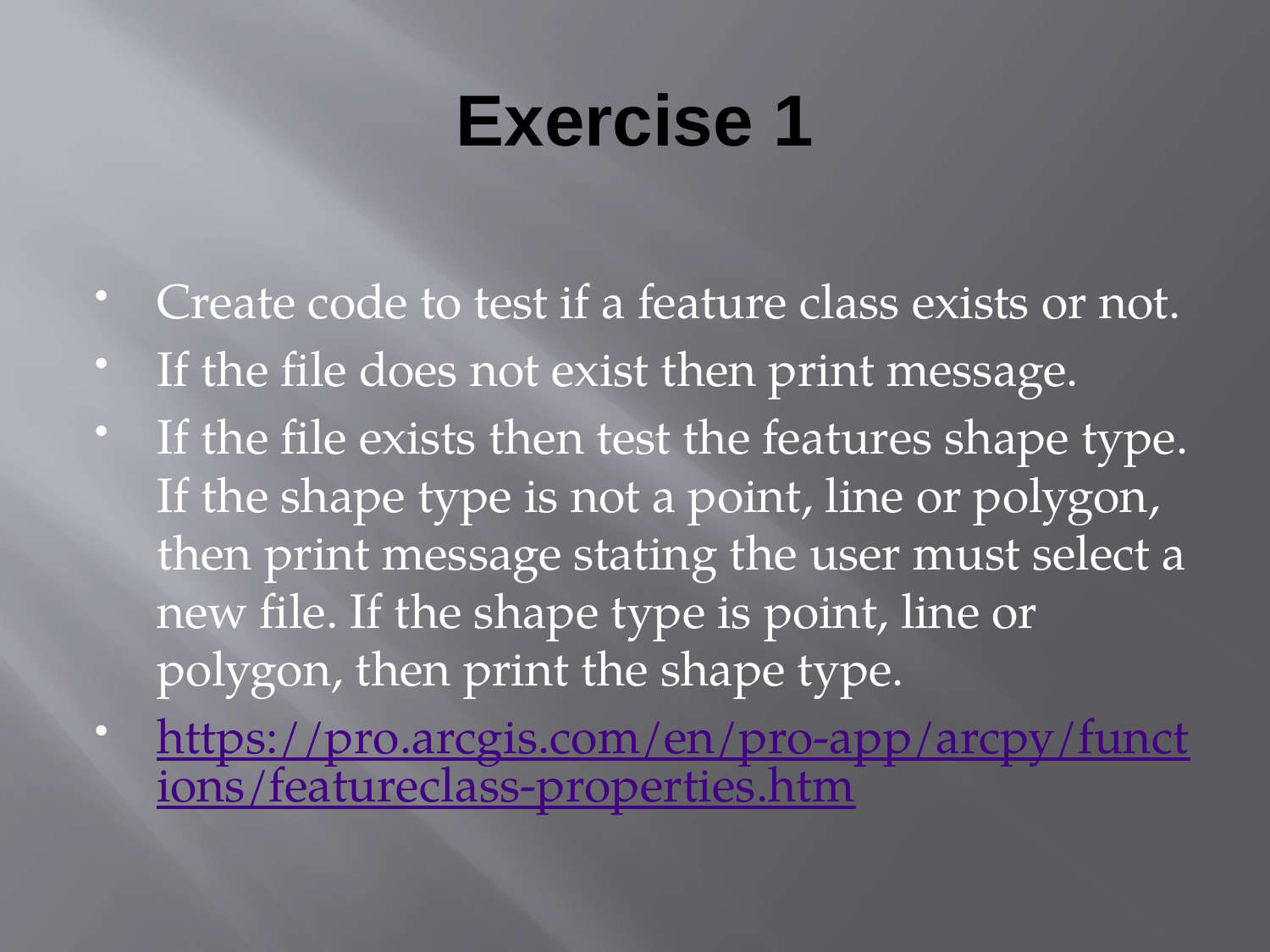

# Exercise 1

Create code to test if a feature class exists or not.
If the file does not exist then print message.
If the file exists then test the features shape type. If the shape type is not a point, line or polygon, then print message stating the user must select a new file. If the shape type is point, line or polygon, then print the shape type.
https://pro.arcgis.com/en/pro-app/arcpy/functions/featureclass-properties.htm